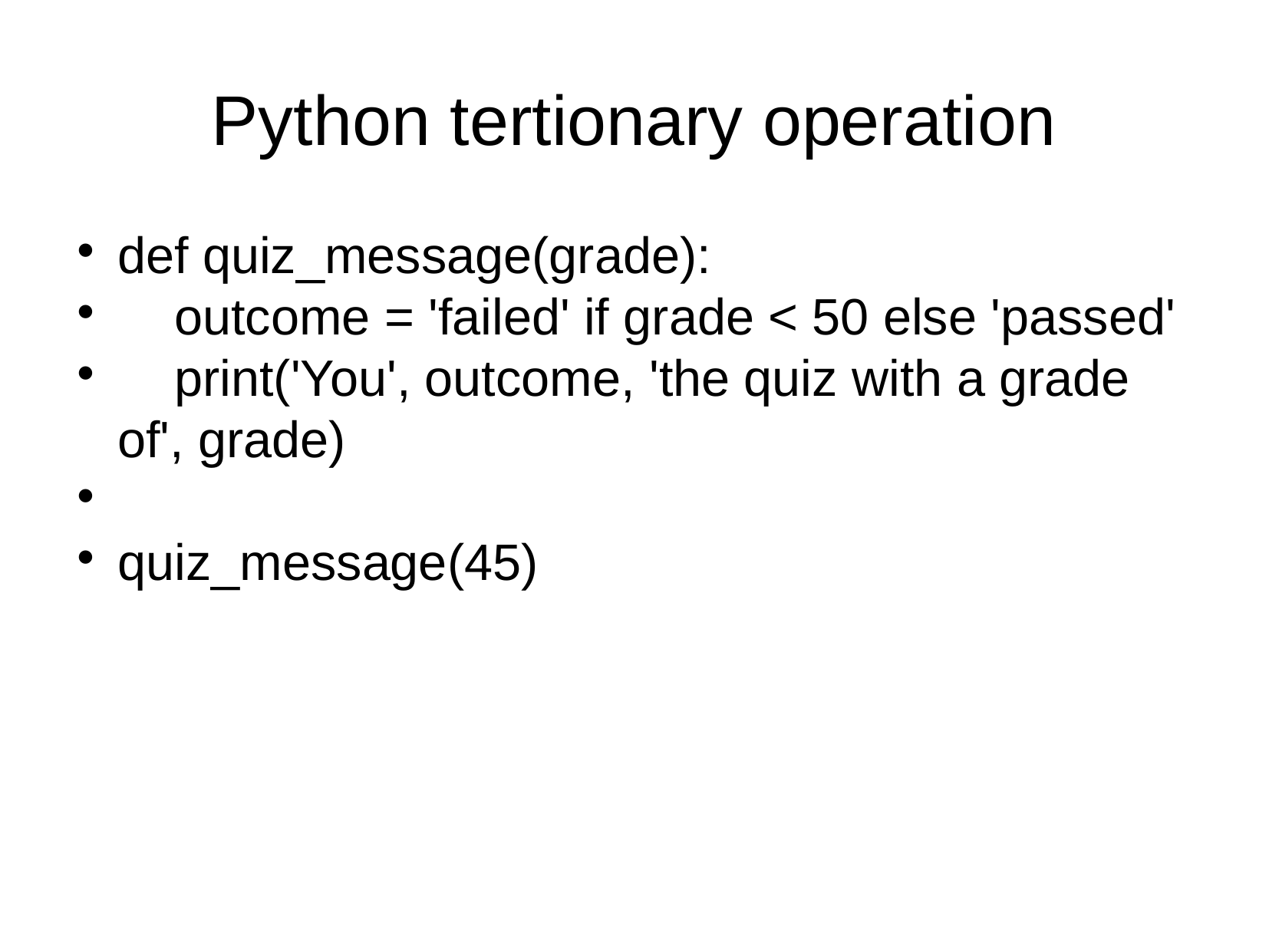

Python tertionary operation
def quiz_message(grade):
    outcome = 'failed' if grade < 50 else 'passed'
    print('You', outcome, 'the quiz with a grade of', grade)

quiz_message(45)